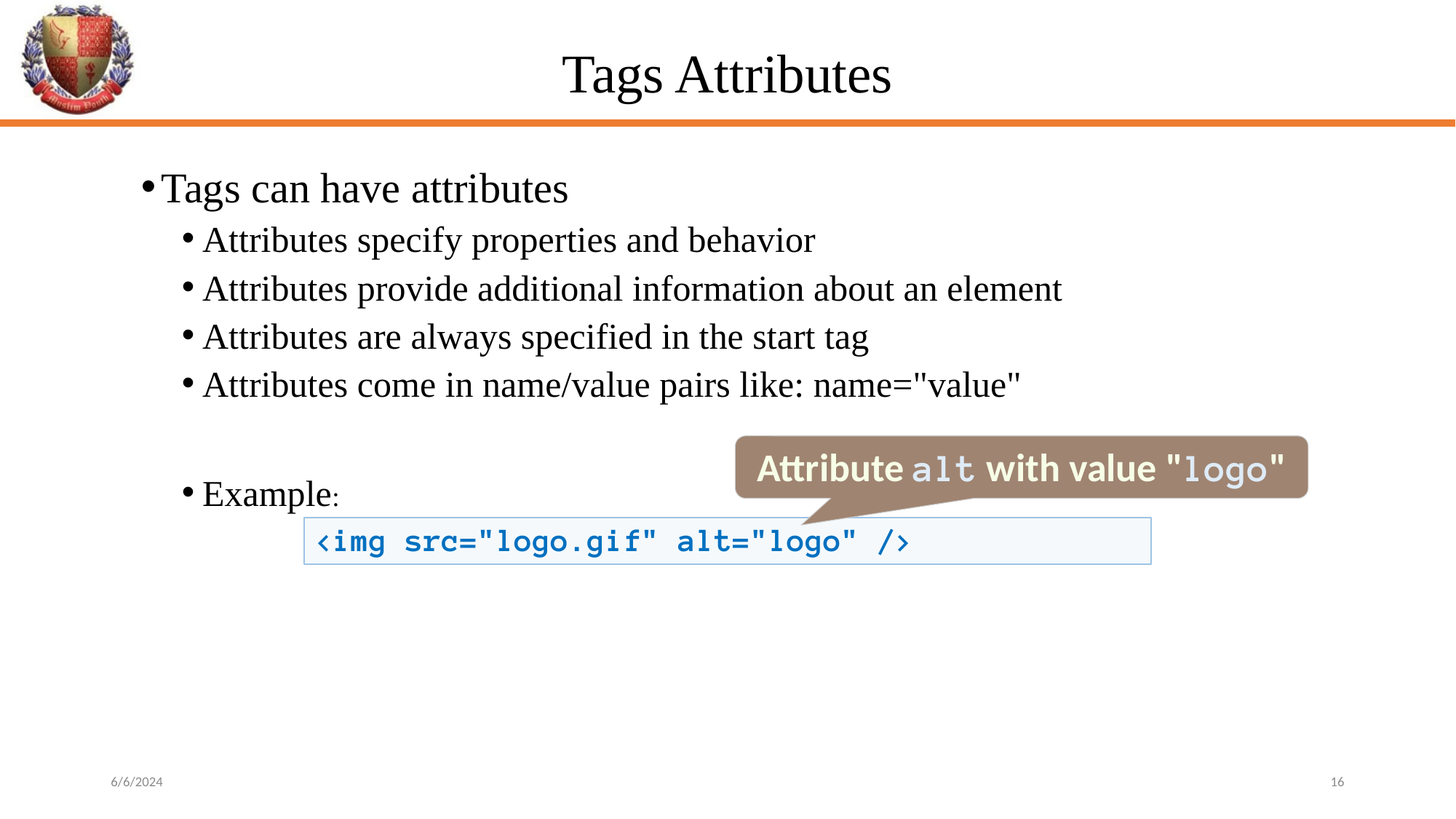

# Tags Attributes
Tags can have attributes
Attributes specify properties and behavior
Attributes provide additional information about an element
Attributes are always specified in the start tag
Attributes come in name/value pairs like: name="value"

Example:

Attribute alt with value "logo"
<img src="logo.gif" alt="logo" />
6/6/2024
16